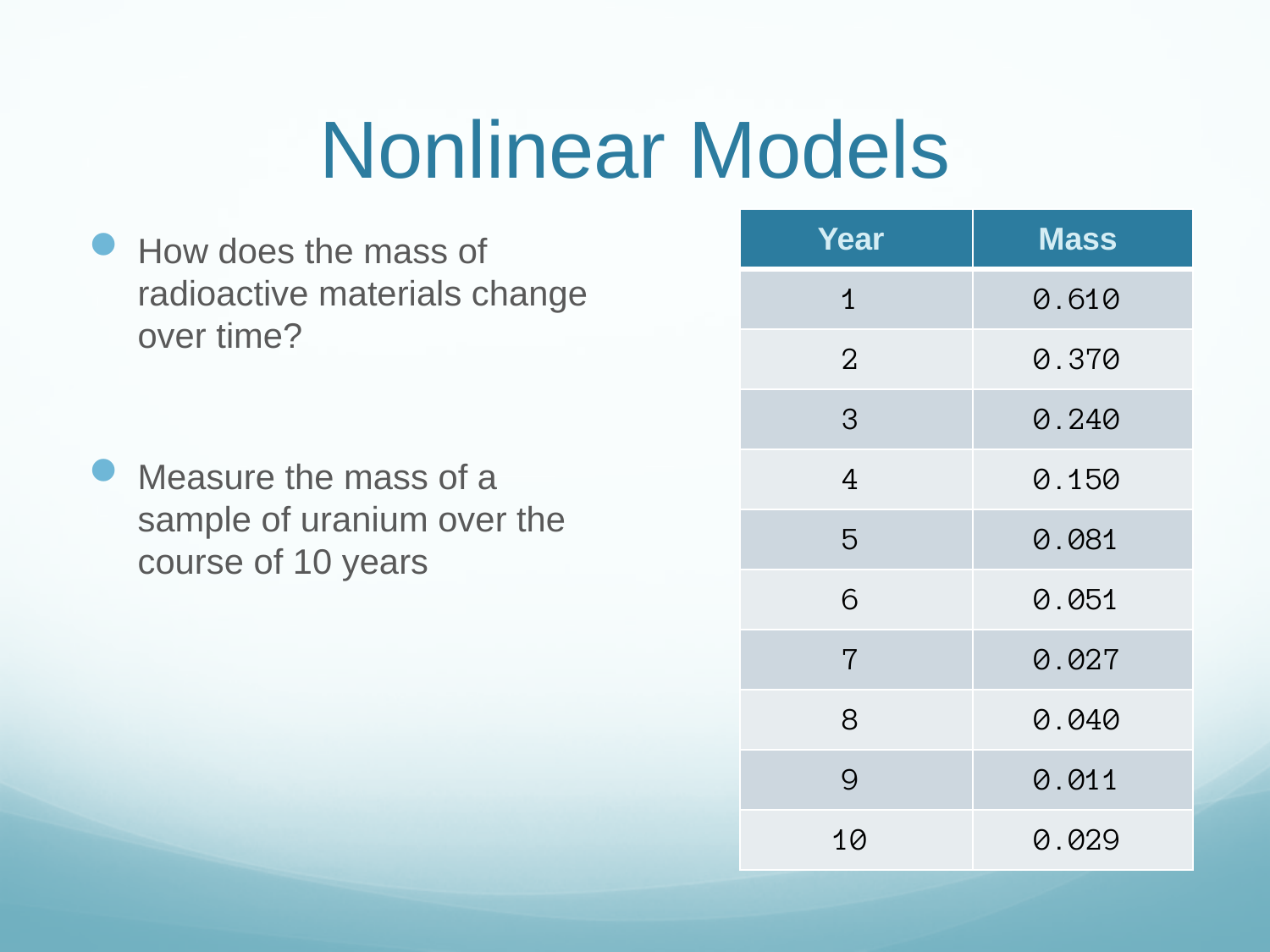

# Nonlinear Models
| Year | Mass |
| --- | --- |
| 1 | 0.610 |
| 2 | 0.370 |
| 3 | 0.240 |
| 4 | 0.150 |
| 5 | 0.081 |
| 6 | 0.051 |
| 7 | 0.027 |
| 8 | 0.040 |
| 9 | 0.011 |
| 10 | 0.029 |
How does the mass of radioactive materials change over time?

Measure the mass of a sample of uranium over the course of 10 years